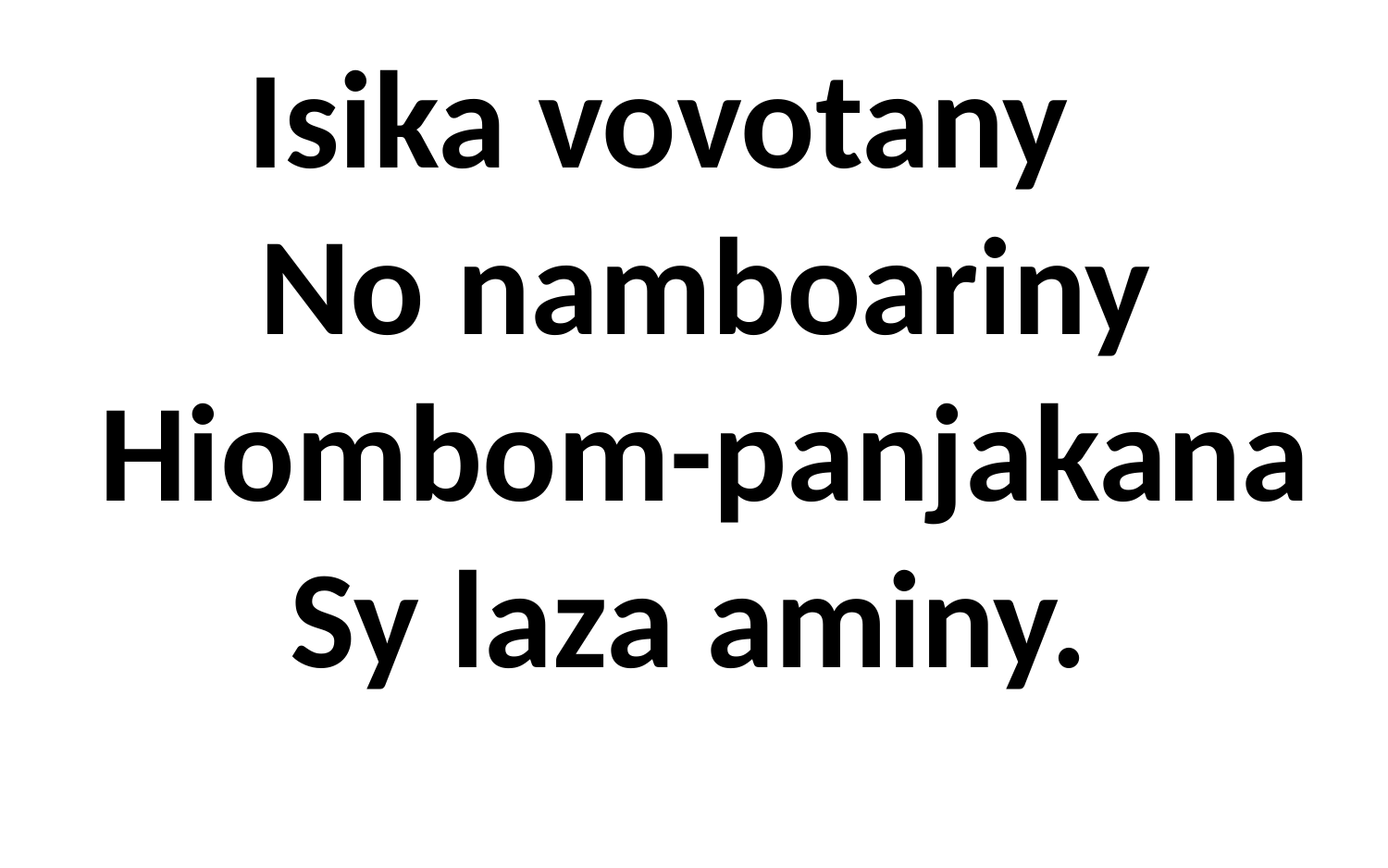

# Isika vovotany No namboariny Hiombom-panjakana Sy laza aminy.